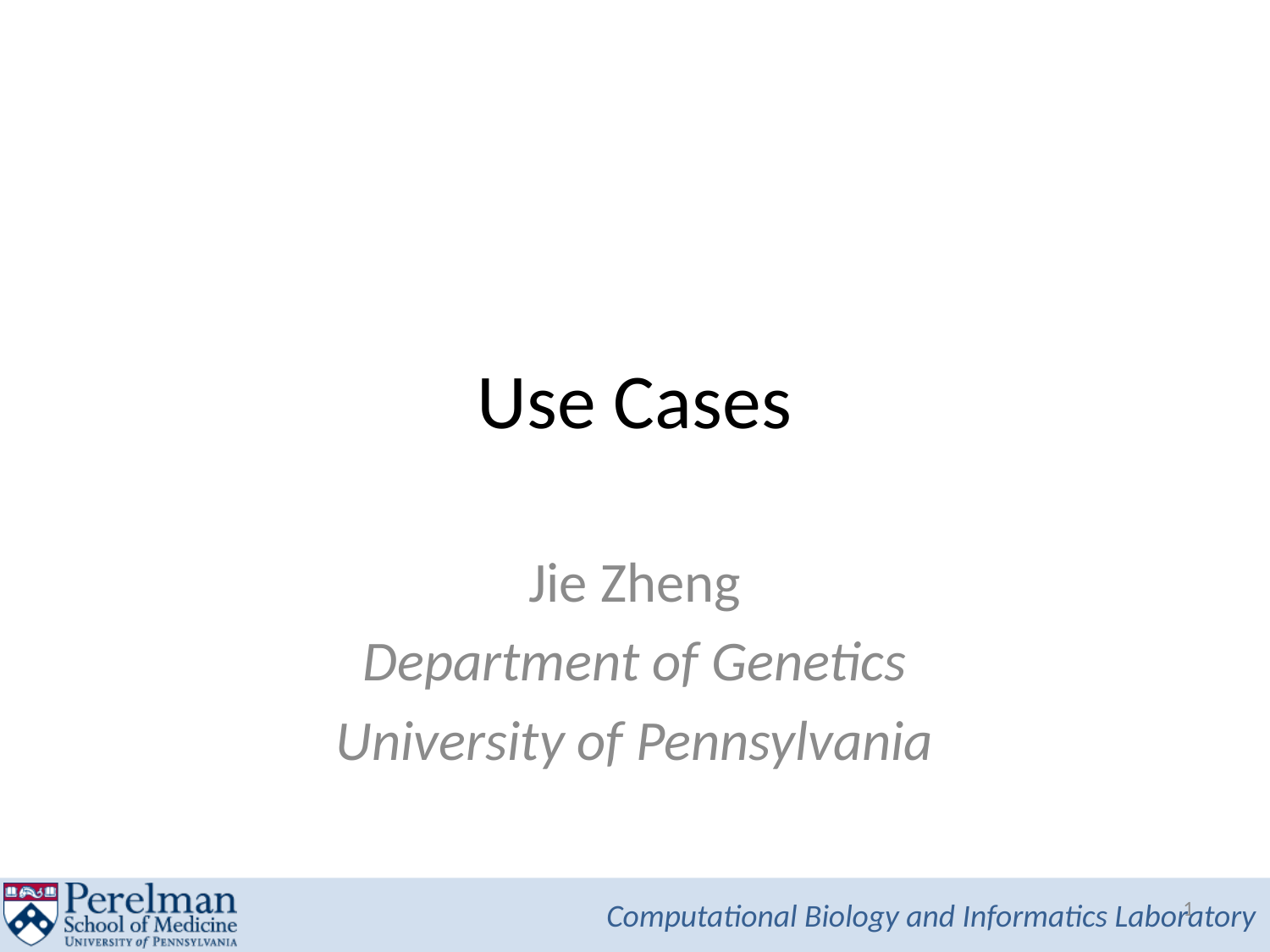

# Use Cases
Jie Zheng
Department of Genetics
University of Pennsylvania